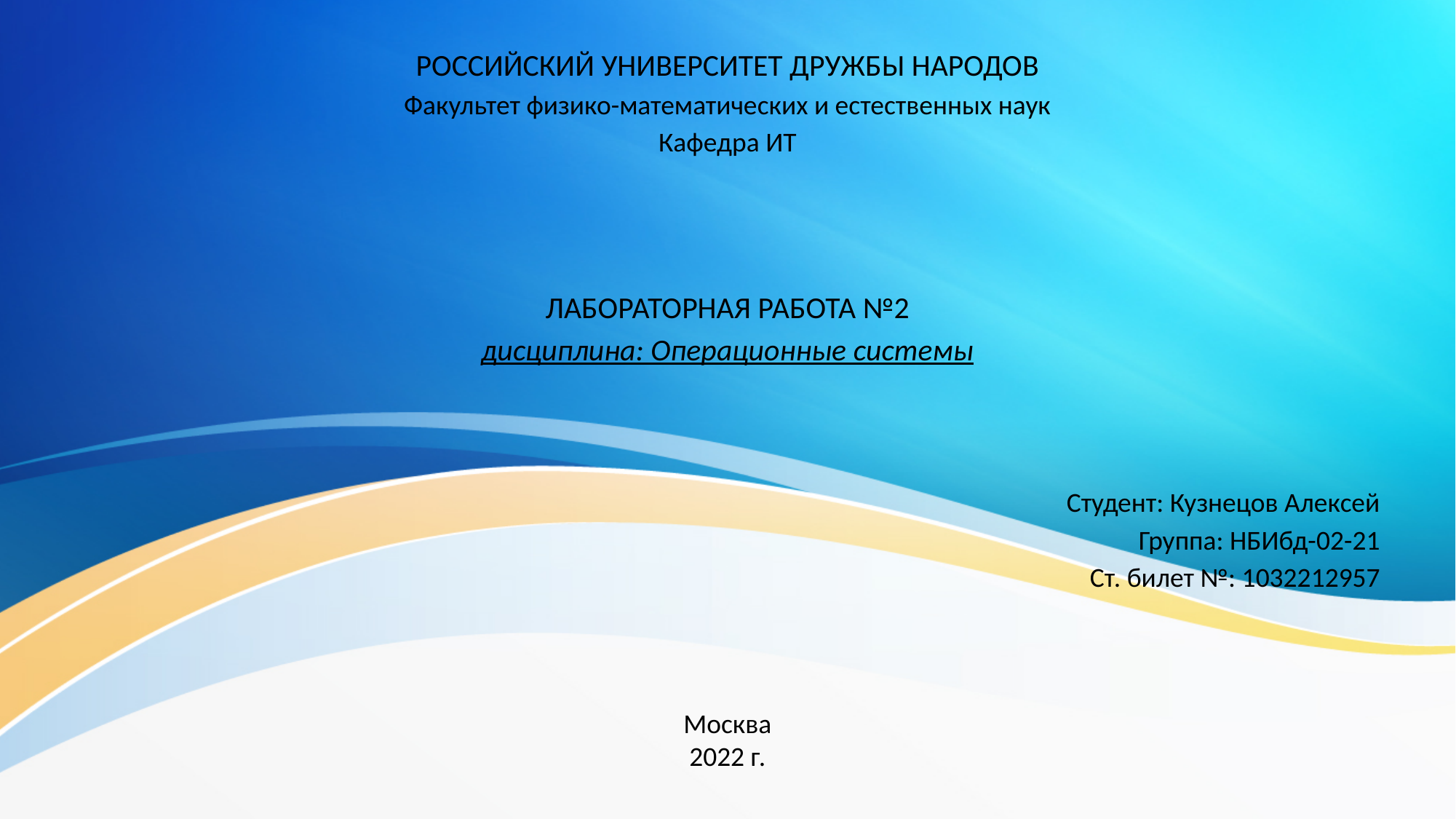

РОССИЙСКИЙ УНИВЕРСИТЕТ ДРУЖБЫ НАРОДОВ
Факультет физико-математических и естественных наук
Кафедра ИТ

ЛАБОРАТОРНАЯ РАБОТА №2
дисциплина: Операционные системы

Студент: Кузнецов Алексей
Группа: НБИбд-02-21
Ст. билет №: 1032212957

Москва
2022 г.